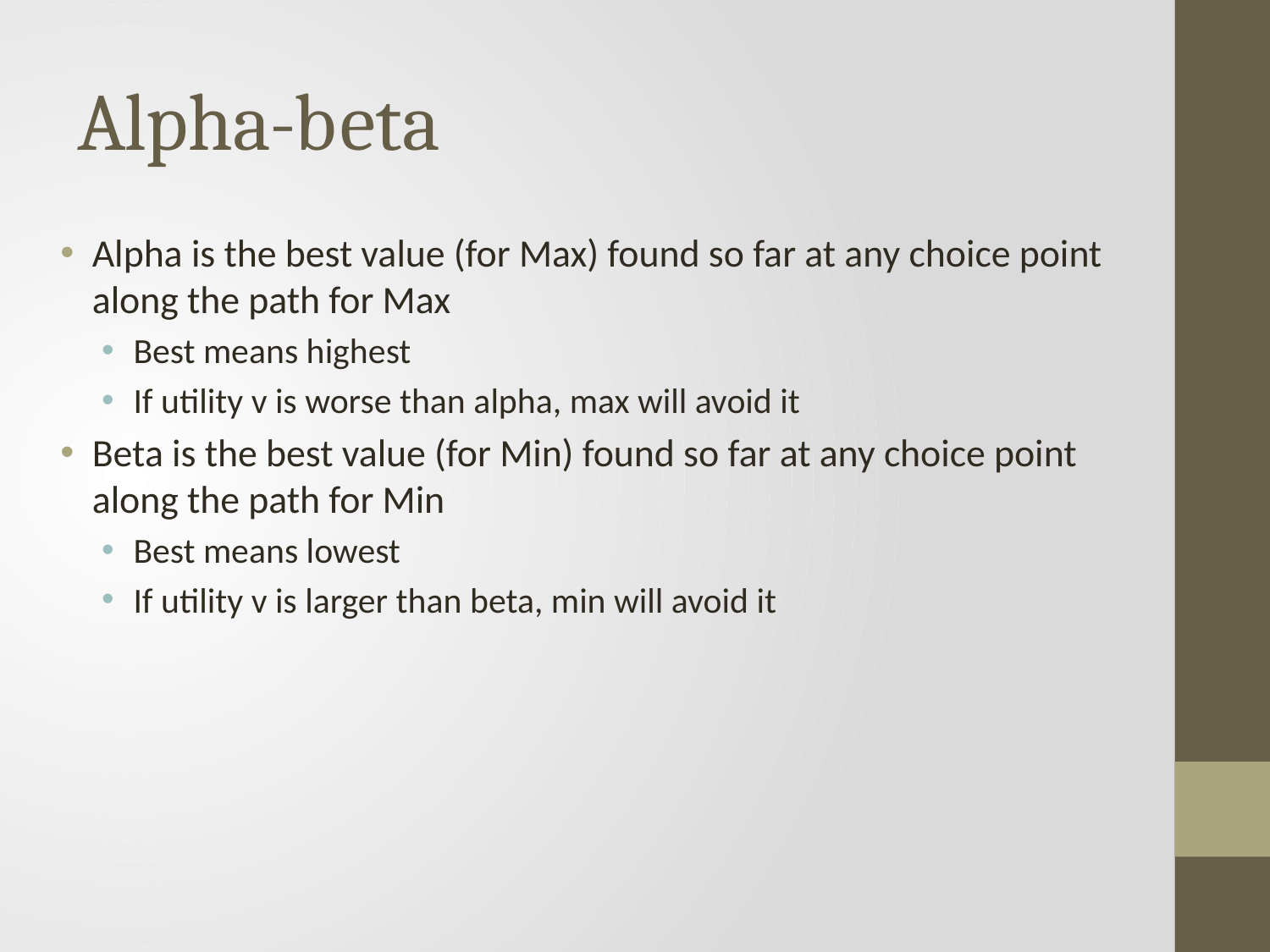

# Alpha-beta
Alpha is the best value (for Max) found so far at any choice point along the path for Max
Best means highest
If utility v is worse than alpha, max will avoid it
Beta is the best value (for Min) found so far at any choice point along the path for Min
Best means lowest
If utility v is larger than beta, min will avoid it